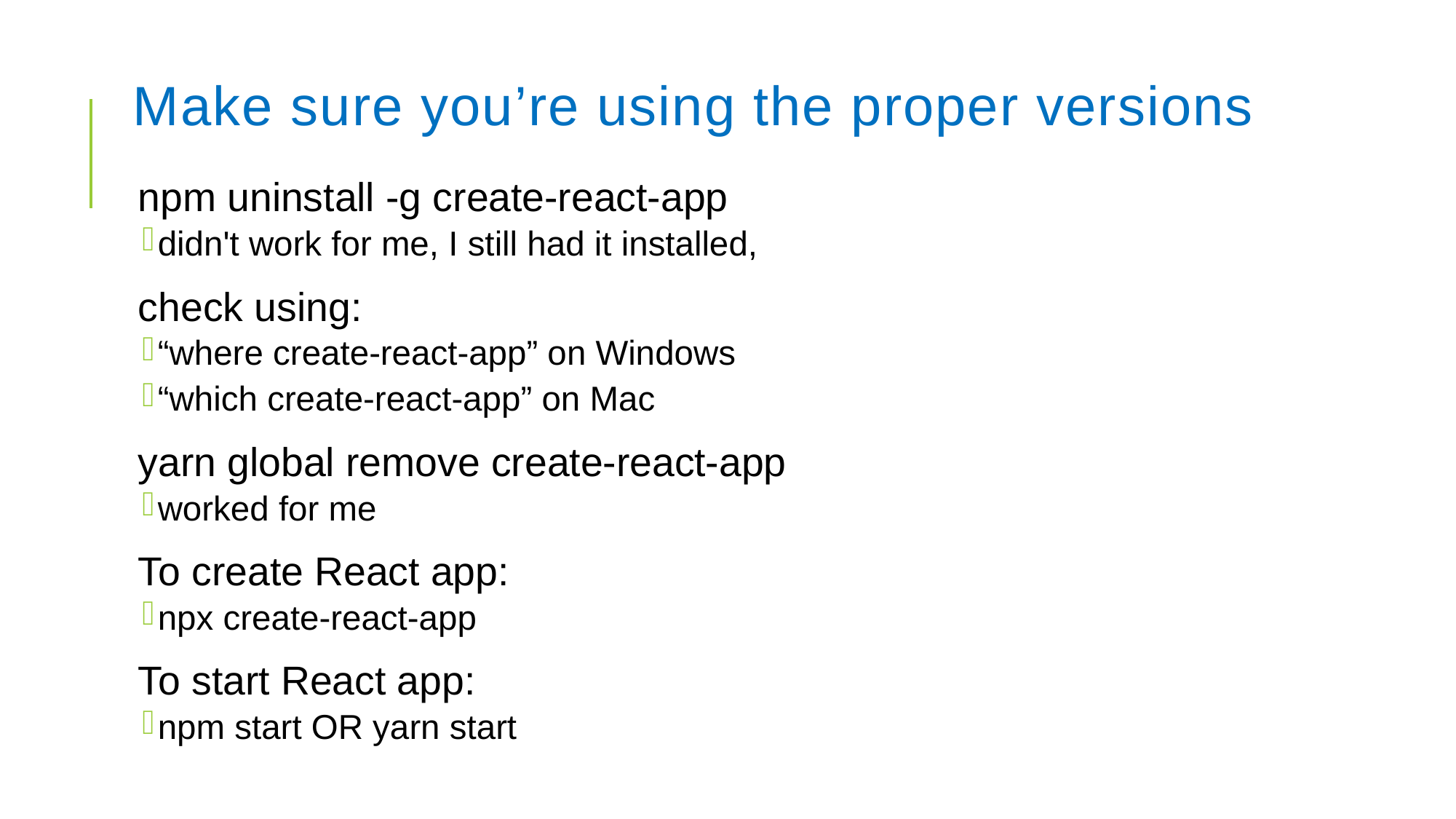

# Make sure you’re using the proper versions
npm uninstall -g create-react-app
didn't work for me, I still had it installed,
check using:
“where create-react-app” on Windows
“which create-react-app” on Mac
yarn global remove create-react-app
worked for me
To create React app:
npx create-react-app
To start React app:
npm start OR yarn start